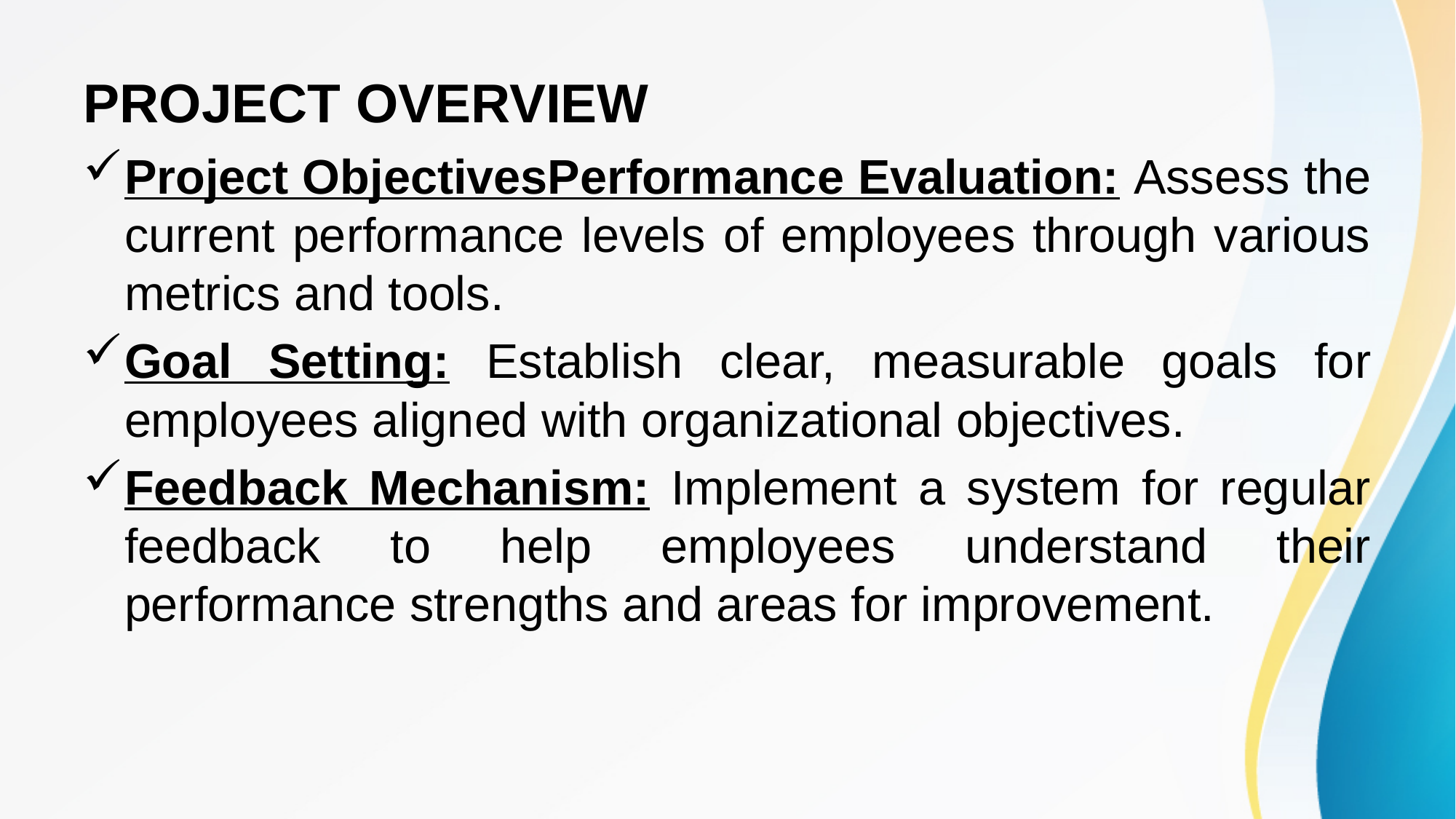

# PROJECT OVERVIEW
Project ObjectivesPerformance Evaluation: Assess the current performance levels of employees through various metrics and tools.
Goal Setting: Establish clear, measurable goals for employees aligned with organizational objectives.
Feedback Mechanism: Implement a system for regular feedback to help employees understand their performance strengths and areas for improvement.